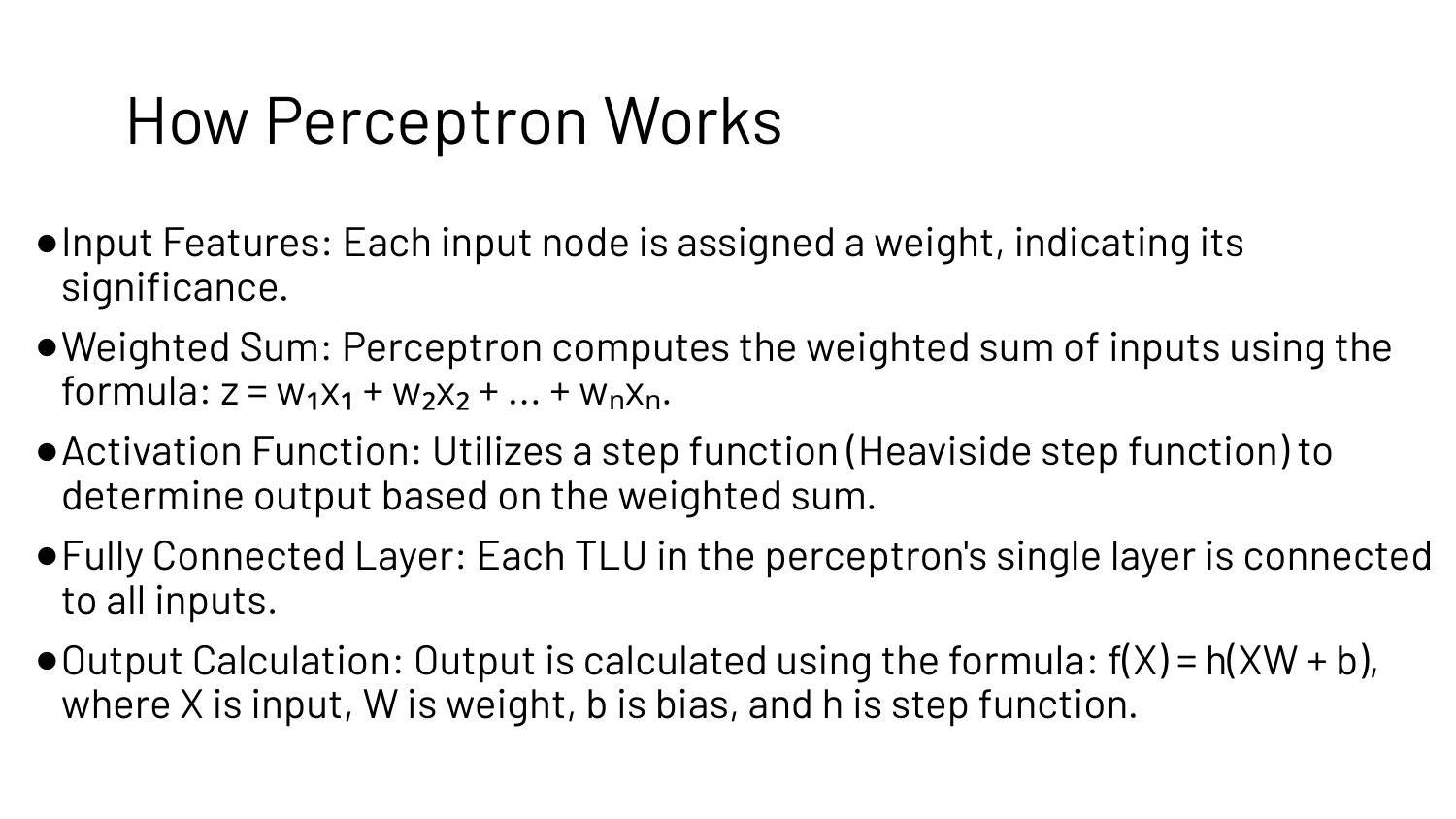

# How Perceptron Works
Input Features: Each input node is assigned a weight, indicating its significance.
Weighted Sum: Perceptron computes the weighted sum of inputs using the formula: z = w₁x₁ + w₂x₂ + ... + wₙxₙ.
Activation Function: Utilizes a step function (Heaviside step function) to determine output based on the weighted sum.
Fully Connected Layer: Each TLU in the perceptron's single layer is connected to all inputs.
Output Calculation: Output is calculated using the formula: f(X) = h(XW + b), where X is input, W is weight, b is bias, and h is step function.